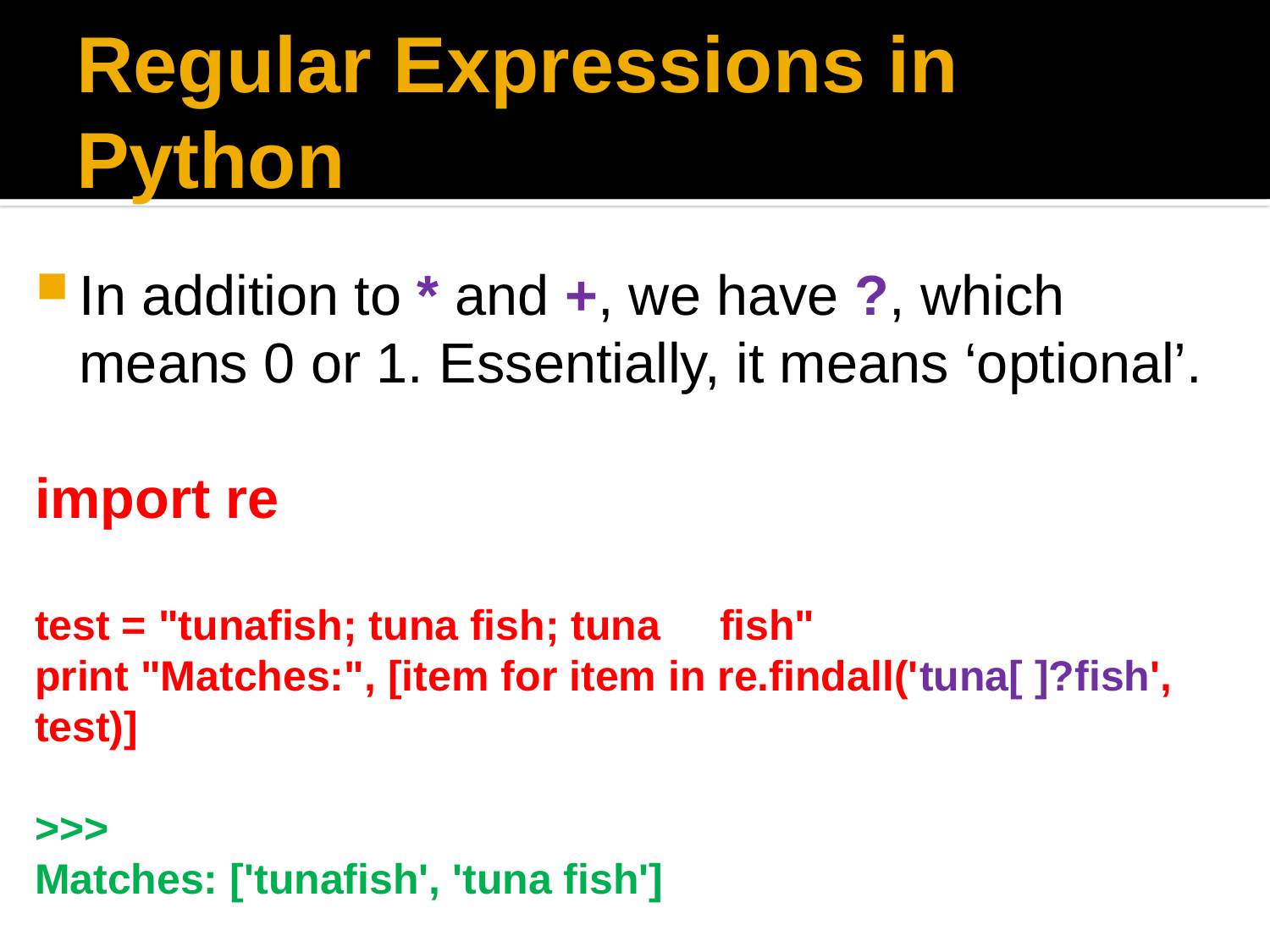

# Regular Expressions in Python
In addition to * and +, we have ?, which means 0 or 1. Essentially, it means ‘optional’.

import re

test = "tunafish; tuna fish; tuna     fish"
print "Matches:", [item for item in re.findall('tuna[ ]?fish', test)]

>>>
Matches: ['tunafish', 'tuna fish']